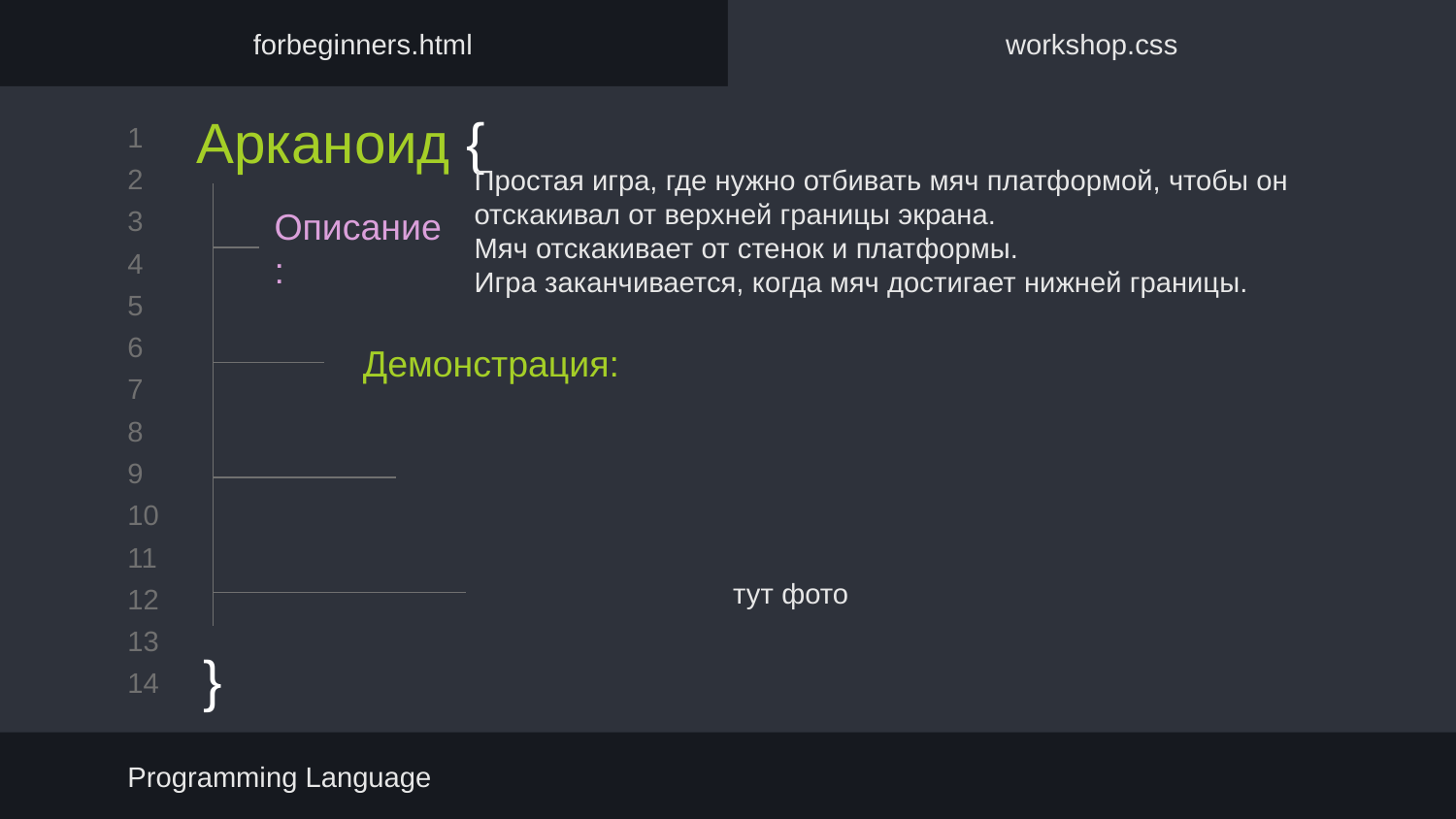

forbeginners.html
workshop.css
# Арканоид {
Описание:
Простая игра, где нужно отбивать мяч платформой, чтобы он отскакивал от верхней границы экрана.
Мяч отскакивает от стенок и платформы.
Игра заканчивается, когда мяч достигает нижней границы.

Демонстрация:

тут фото

}
Programming Language